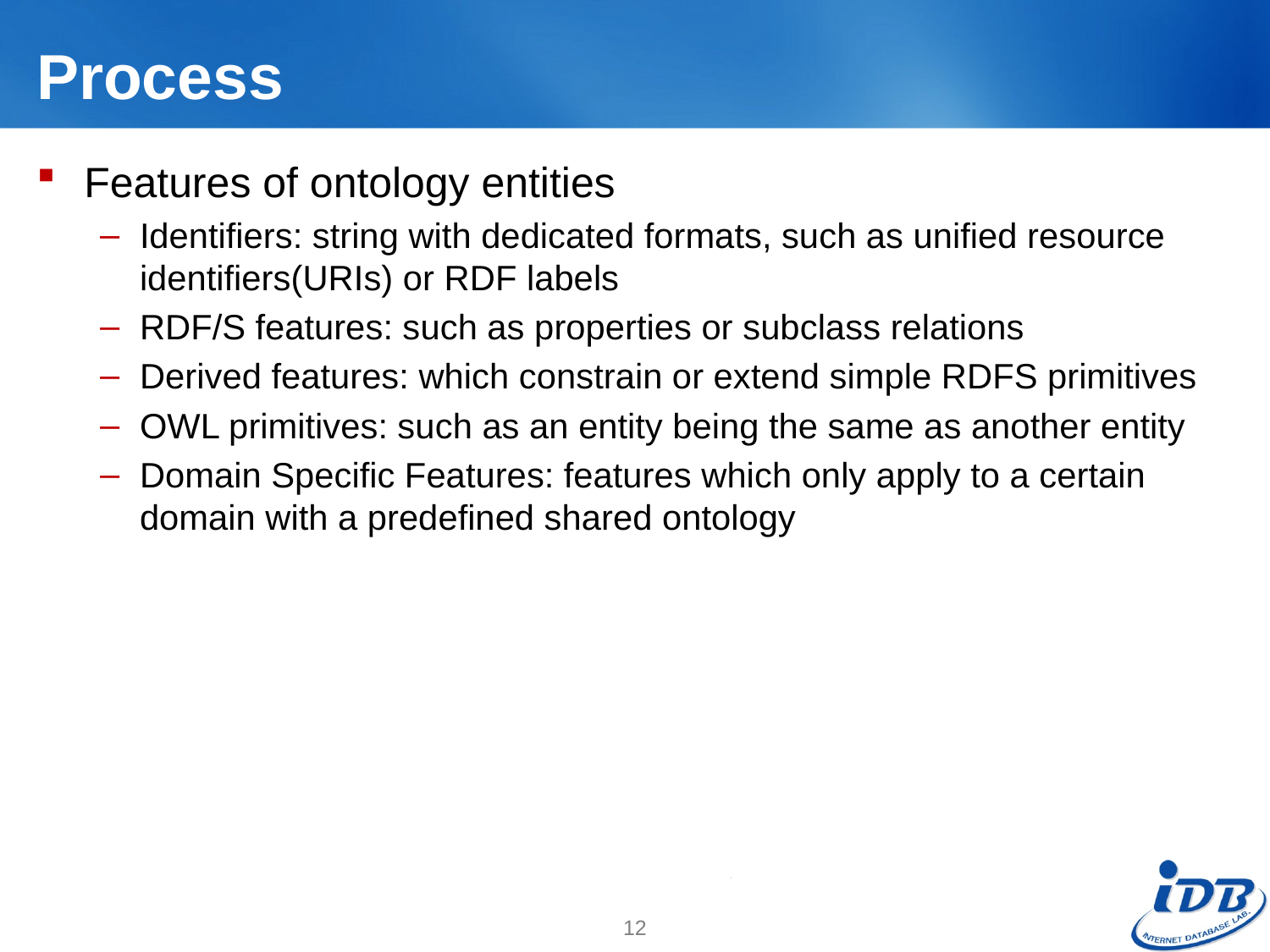

# Process
Features of ontology entities
Identifiers: string with dedicated formats, such as unified resource identifiers(URIs) or RDF labels
RDF/S features: such as properties or subclass relations
Derived features: which constrain or extend simple RDFS primitives
OWL primitives: such as an entity being the same as another entity
Domain Specific Features: features which only apply to a certain domain with a predefined shared ontology
12